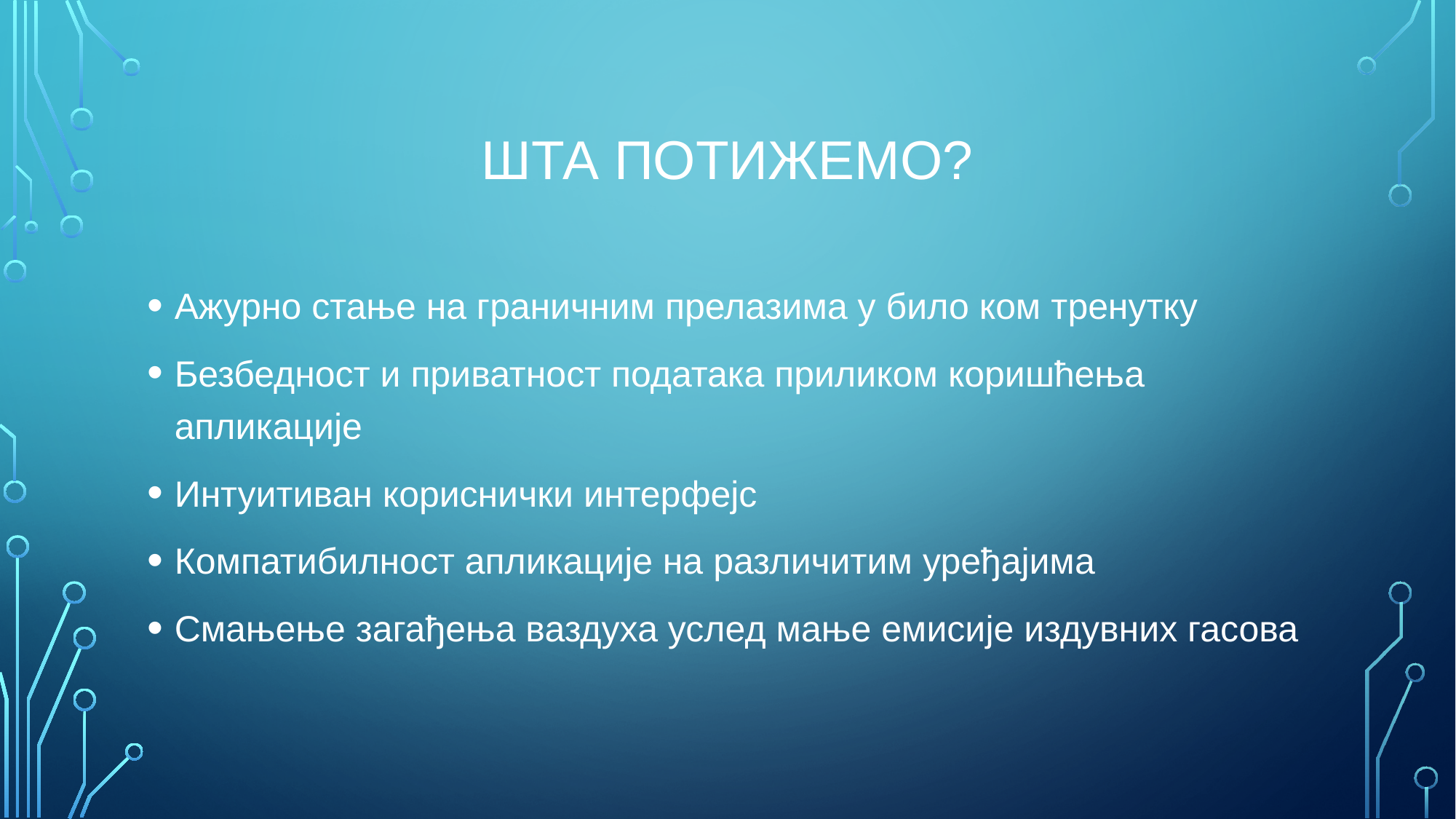

# Шта потижемо?
Ажурно стање на граничним прелазима у било ком тренутку
Безбедност и приватност података приликом коришћења апликације
Интуитиван кориснички интерфејс
Компатибилност апликације на различитим уређајима
Смањење загађења ваздуха услед мање емисије издувних гасова